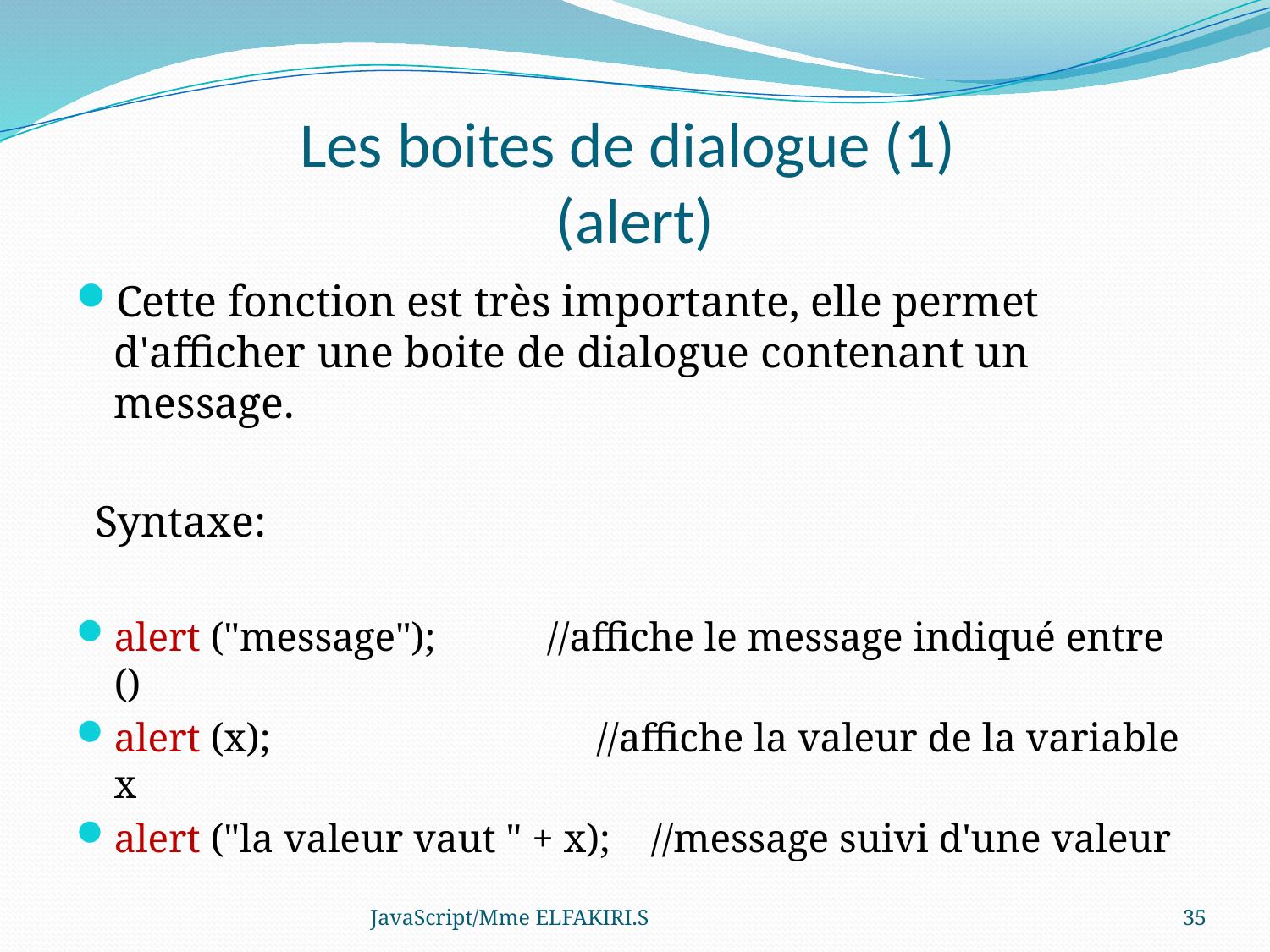

# Les boites de dialogue (1) (alert)
Cette fonction est très importante, elle permet d'afficher une boite de dialogue contenant un message.

Syntaxe:

alert ("message");           //affiche le message indiqué entre ()
alert (x);  		          //affiche la valeur de la variable x
alert ("la valeur vaut " + x);    //message suivi d'une valeur

JavaScript/Mme ELFAKIRI.S
35